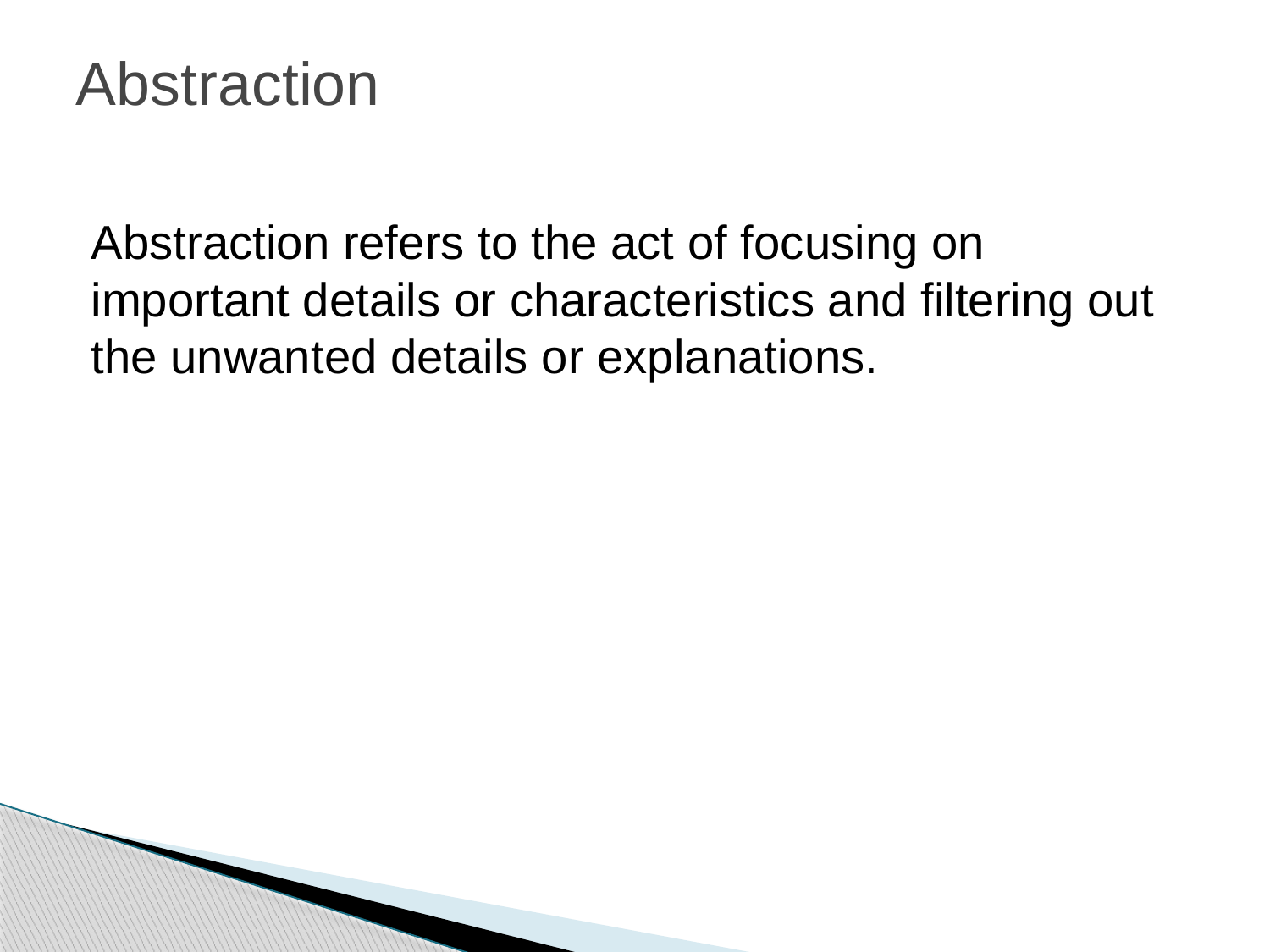

# Abstraction
Abstraction refers to the act of focusing on important details or characteristics and filtering out the unwanted details or explanations.